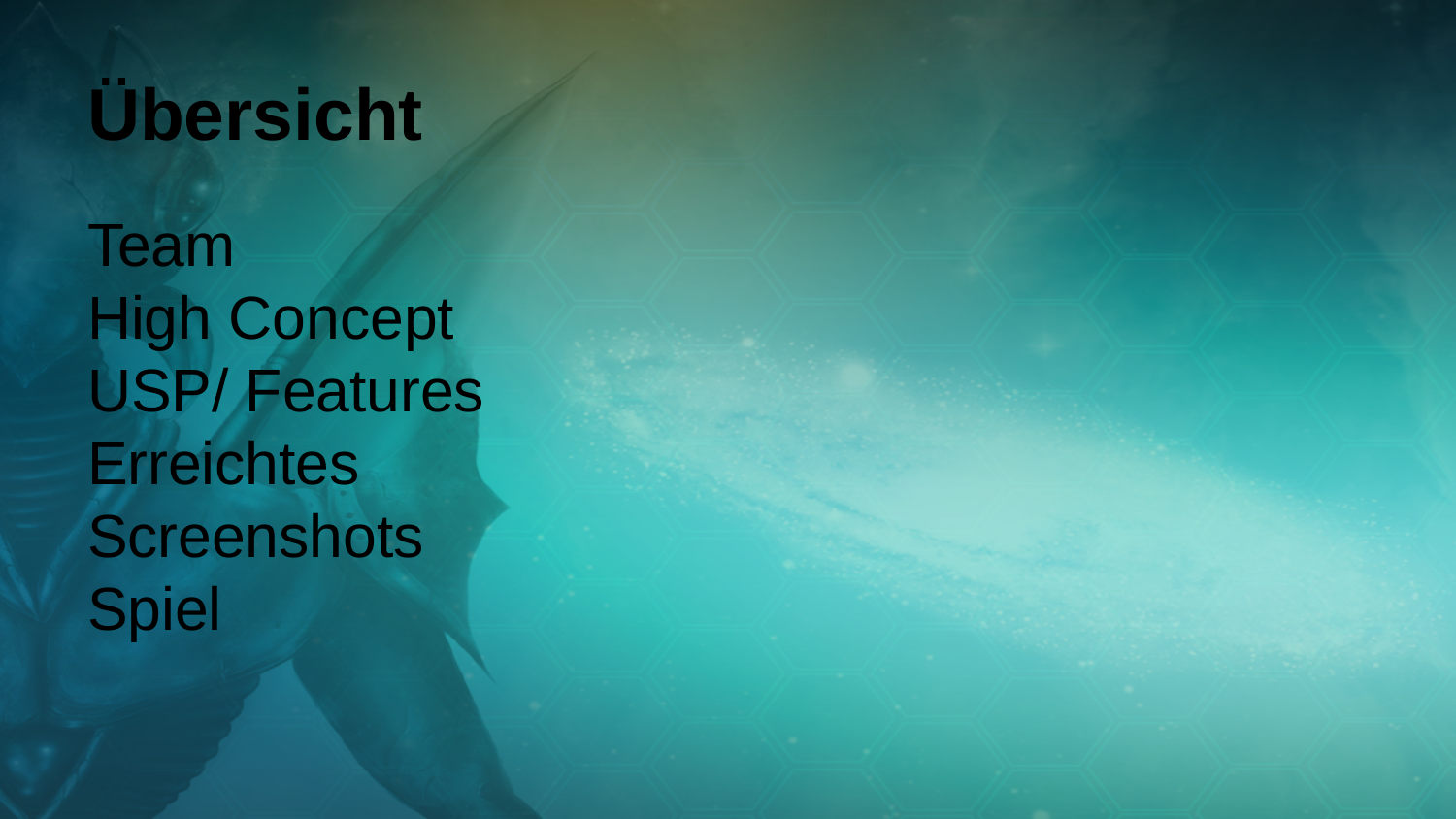

# Übersicht
Team
High Concept
USP/ Features
Erreichtes
Screenshots
Spiel